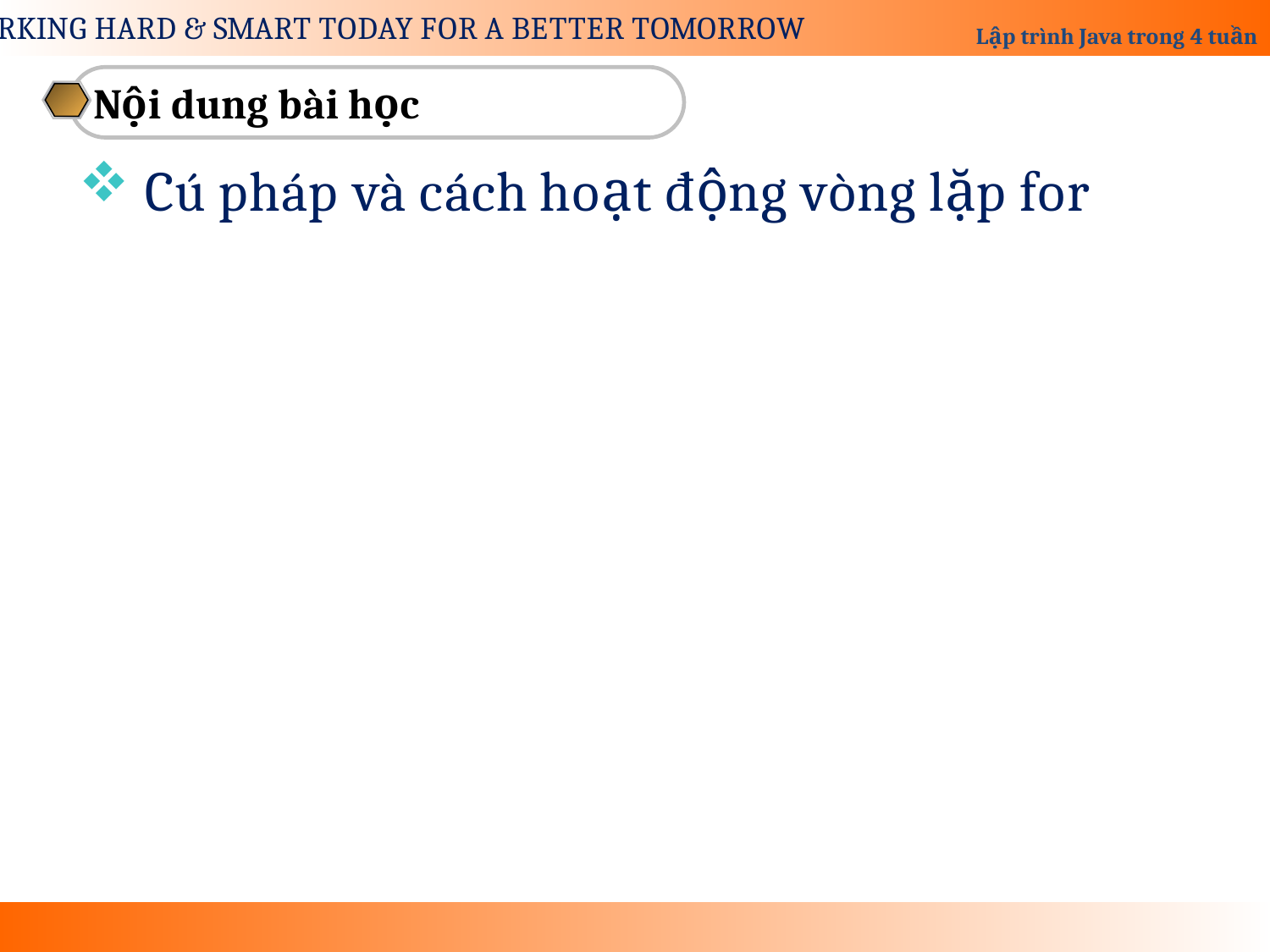

Nội dung bài học

 Cú pháp và cách hoạt động vòng lặp for